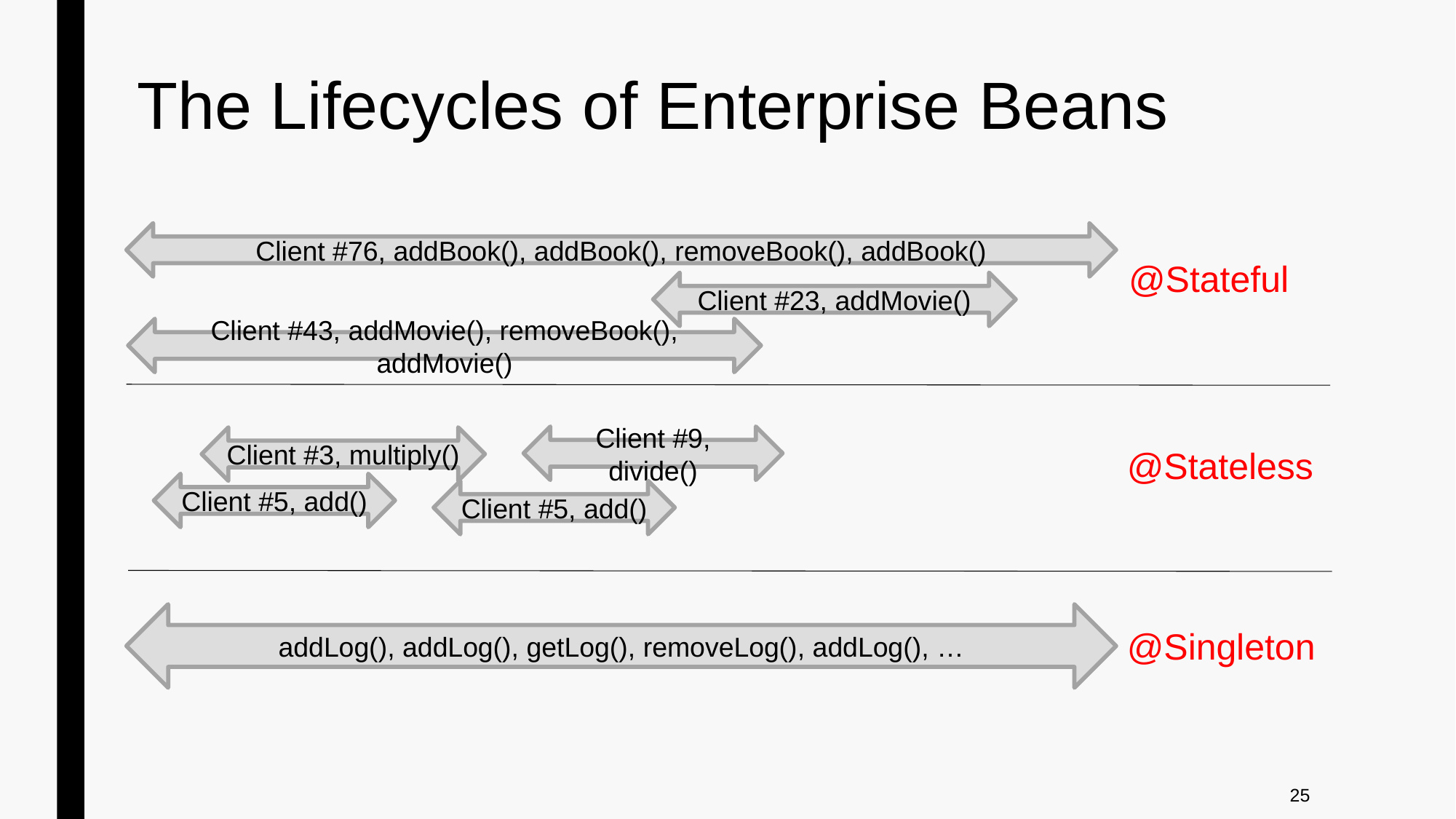

# The Lifecycles of Enterprise Beans
Client #76, addBook(), addBook(), removeBook(), addBook()
@Stateful
Client #23, addMovie()
Client #43, addMovie(), removeBook(), addMovie()
Client #9, divide()
Client #3, multiply()
@Stateless
Client #5, add()
Client #5, add()
addLog(), addLog(), getLog(), removeLog(), addLog(), …
@Singleton
25